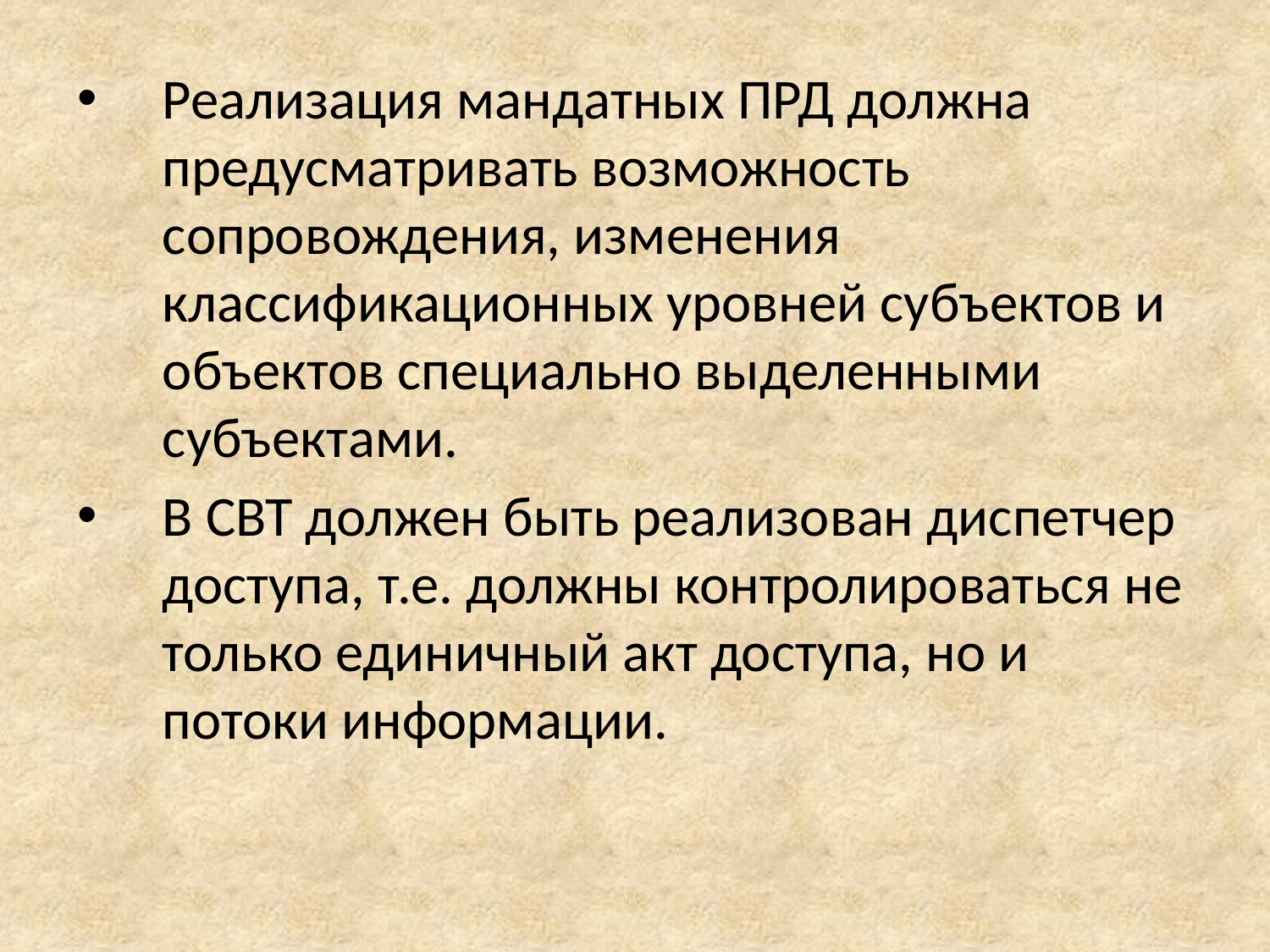

Реализация мандатных ПРД должна предусматривать возможность сопровождения, изменения классификационных уровней субъектов и объектов специально выделенными субъектами.
В СВТ должен быть реализован диспетчер доступа, т.е. должны контролироваться не только единичный акт доступа, но и потоки информации.